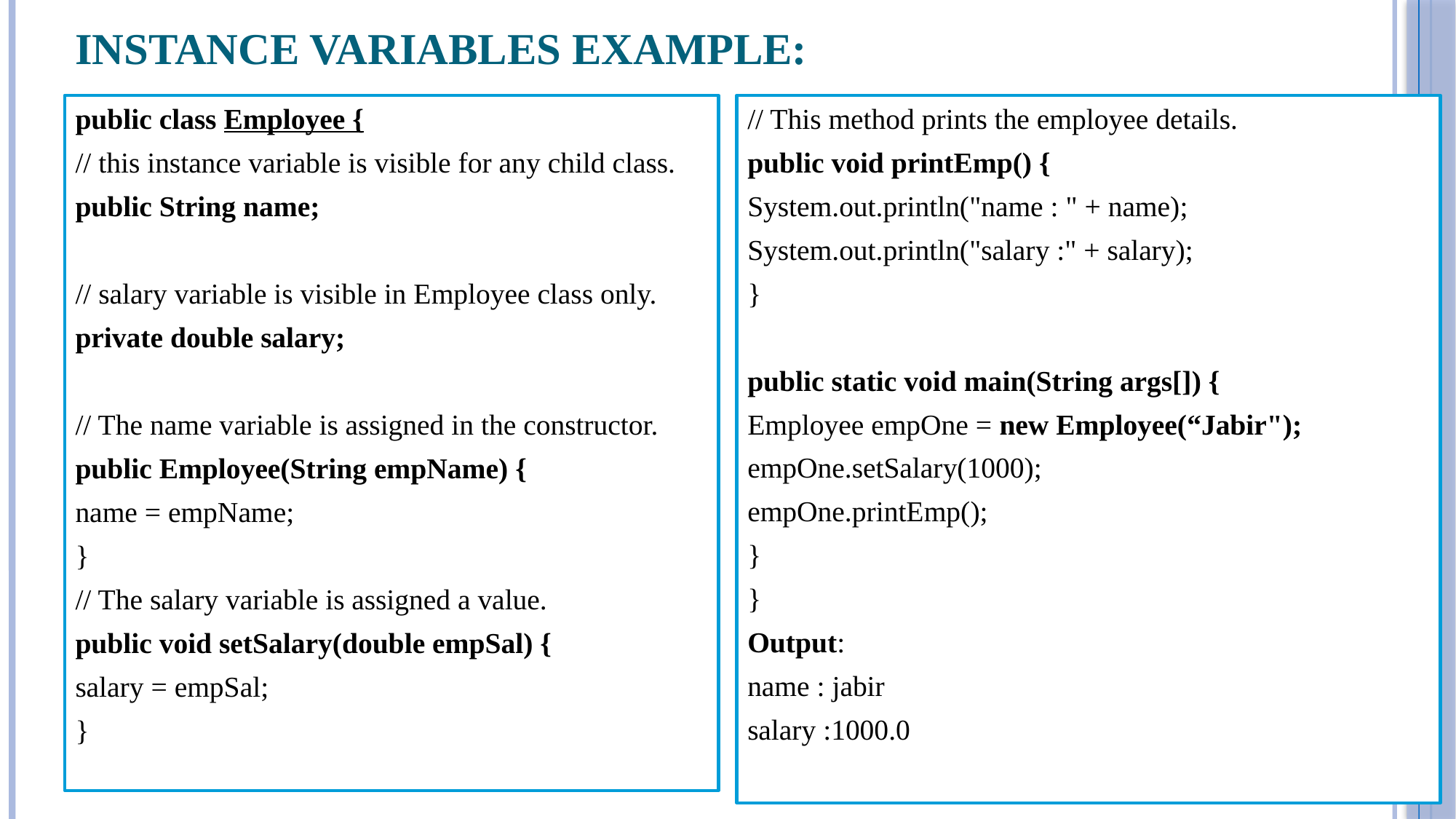

# Instance variables Example:
public class Employee {
// this instance variable is visible for any child class.
public String name;

// salary variable is visible in Employee class only.
private double salary;

// The name variable is assigned in the constructor.
public Employee(String empName) {
name = empName;
}
// The salary variable is assigned a value.
public void setSalary(double empSal) {
salary = empSal;
}

// This method prints the employee details.
public void printEmp() {
System.out.println("name : " + name);
System.out.println("salary :" + salary);
}

public static void main(String args[]) {
Employee empOne = new Employee(“Jabir");
empOne.setSalary(1000);
empOne.printEmp();
}
}
Output:
name : jabir
salary :1000.0